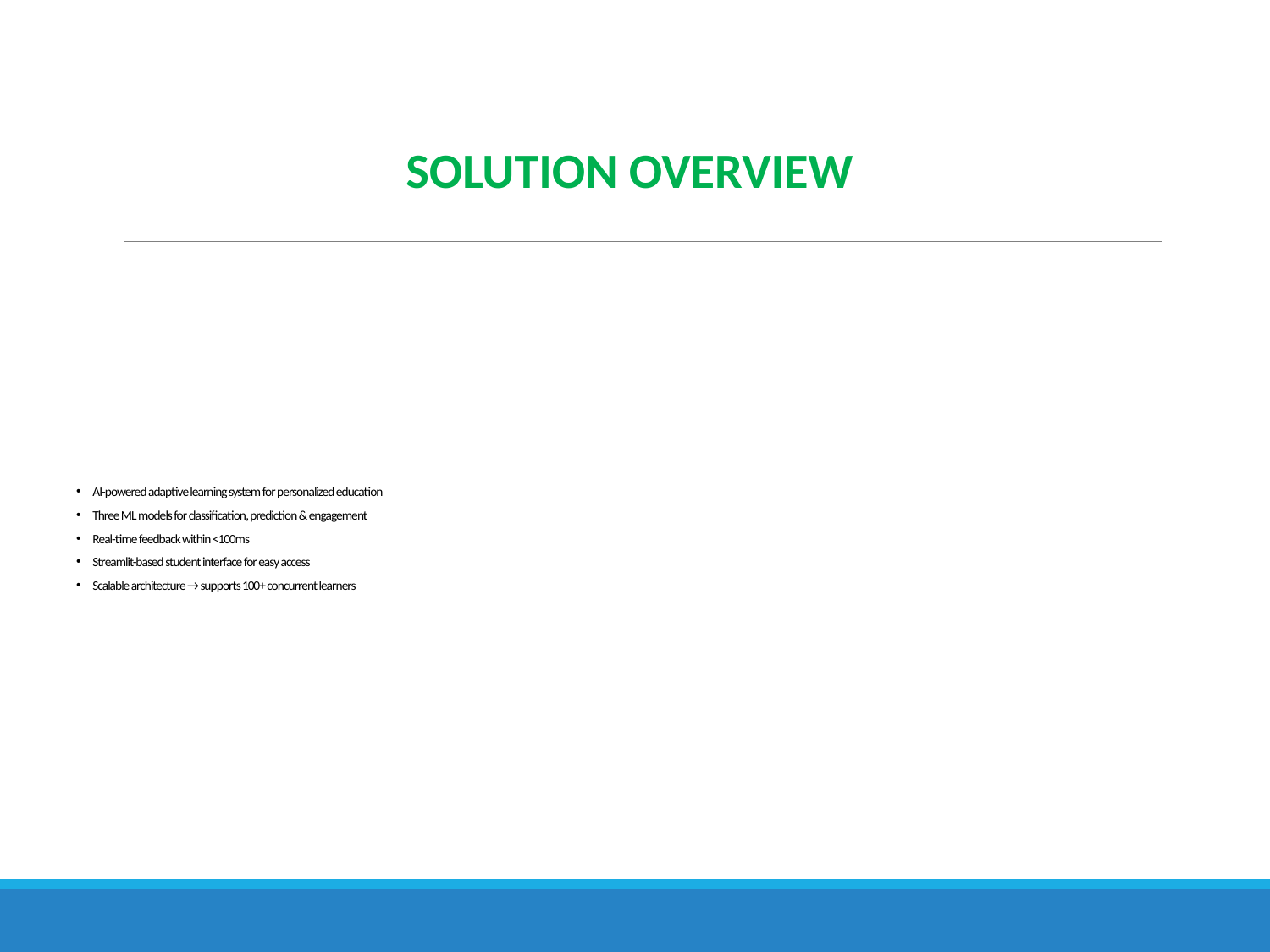

SOLUTION OVERVIEW
# AI-powered adaptive learning system for personalized education
Three ML models for classification, prediction & engagement
Real-time feedback within <100ms
Streamlit-based student interface for easy access
Scalable architecture → supports 100+ concurrent learners